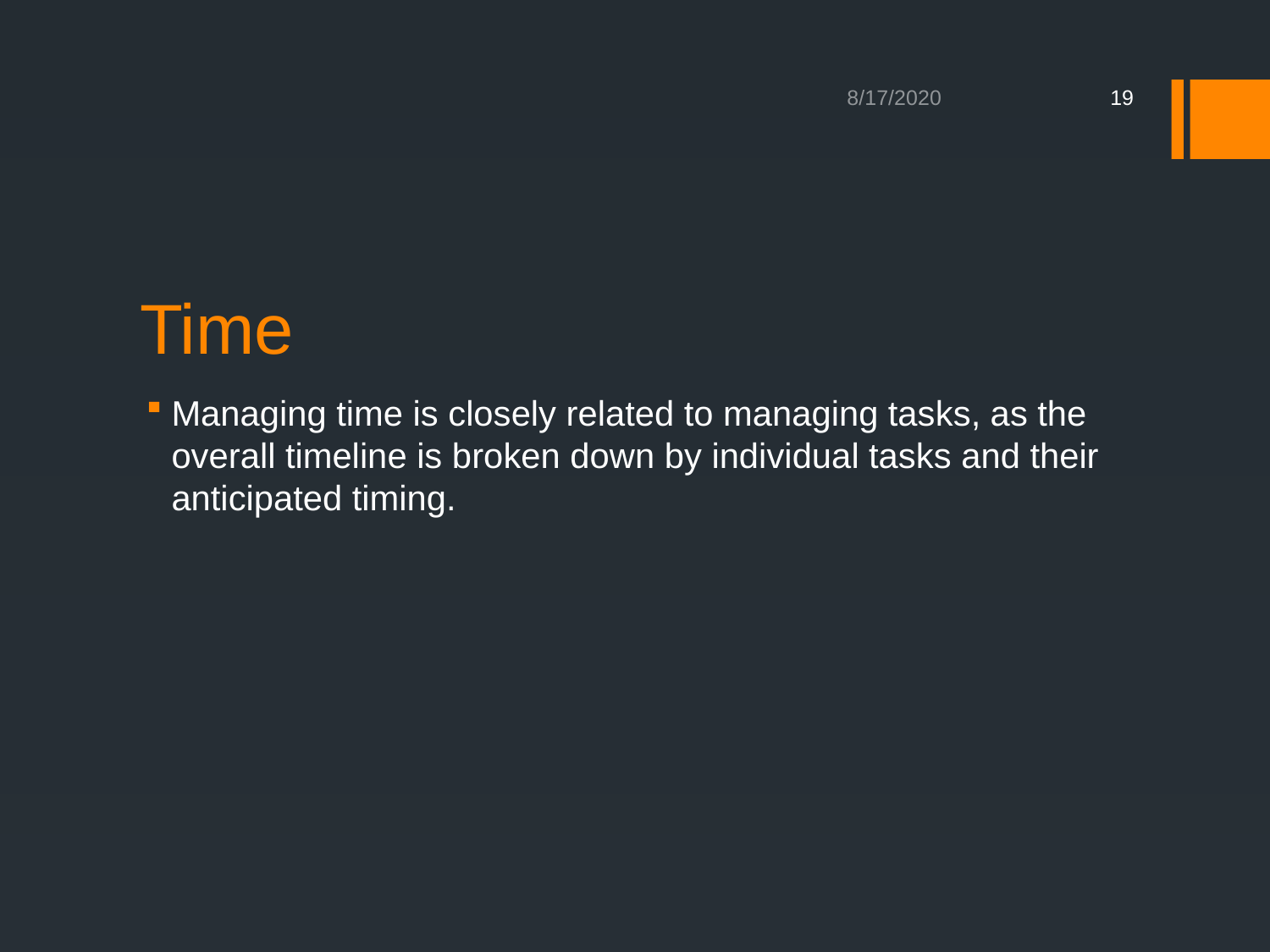

8/17/2020
19

# Time
Managing time is closely related to managing tasks, as the overall timeline is broken down by individual tasks and their anticipated timing.